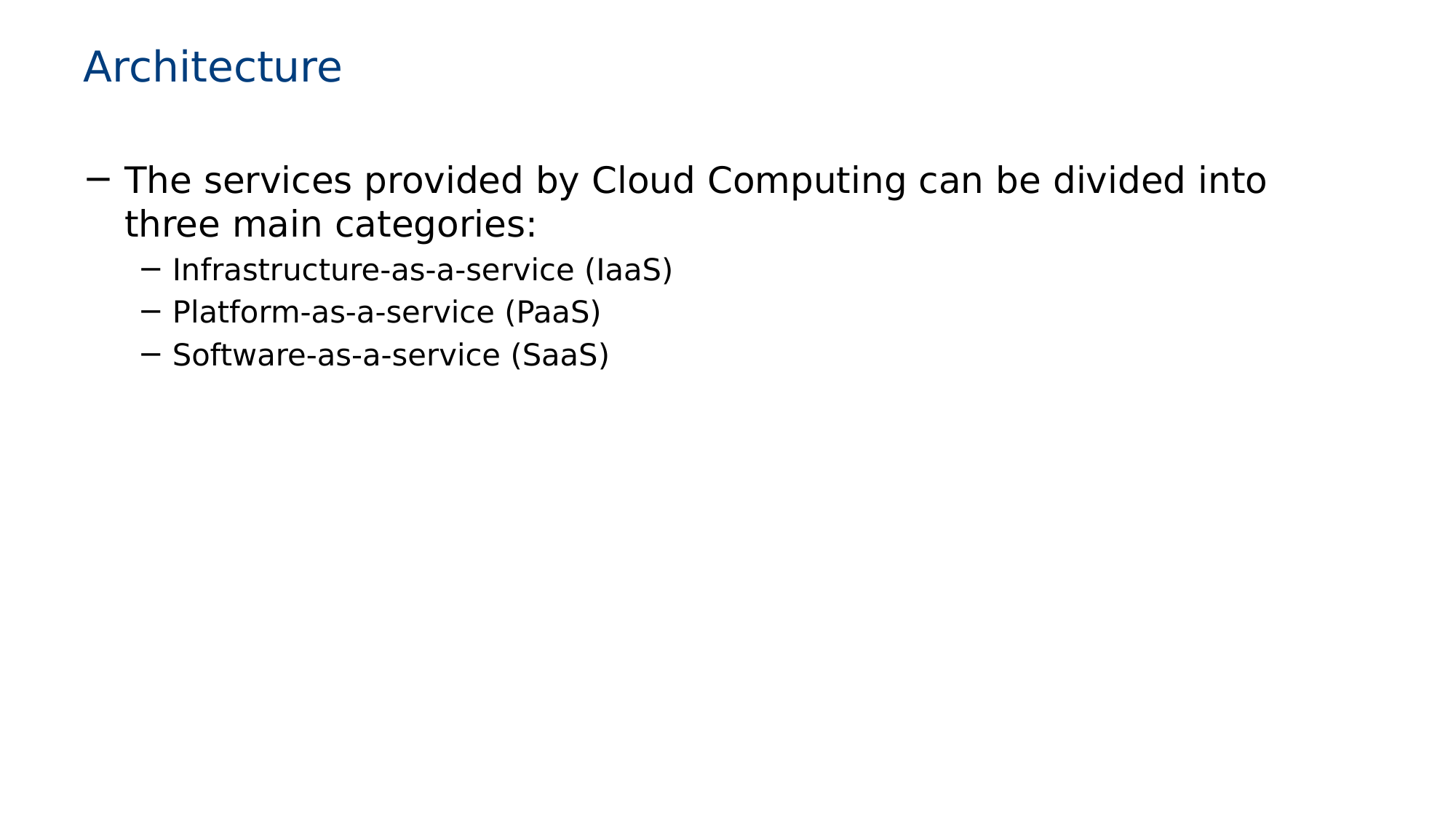

# Architecture
The services provided by Cloud Computing can be divided into three main categories:
Infrastructure-as-a-service (IaaS)
Platform-as-a-service (PaaS)
Software-as-a-service (SaaS)